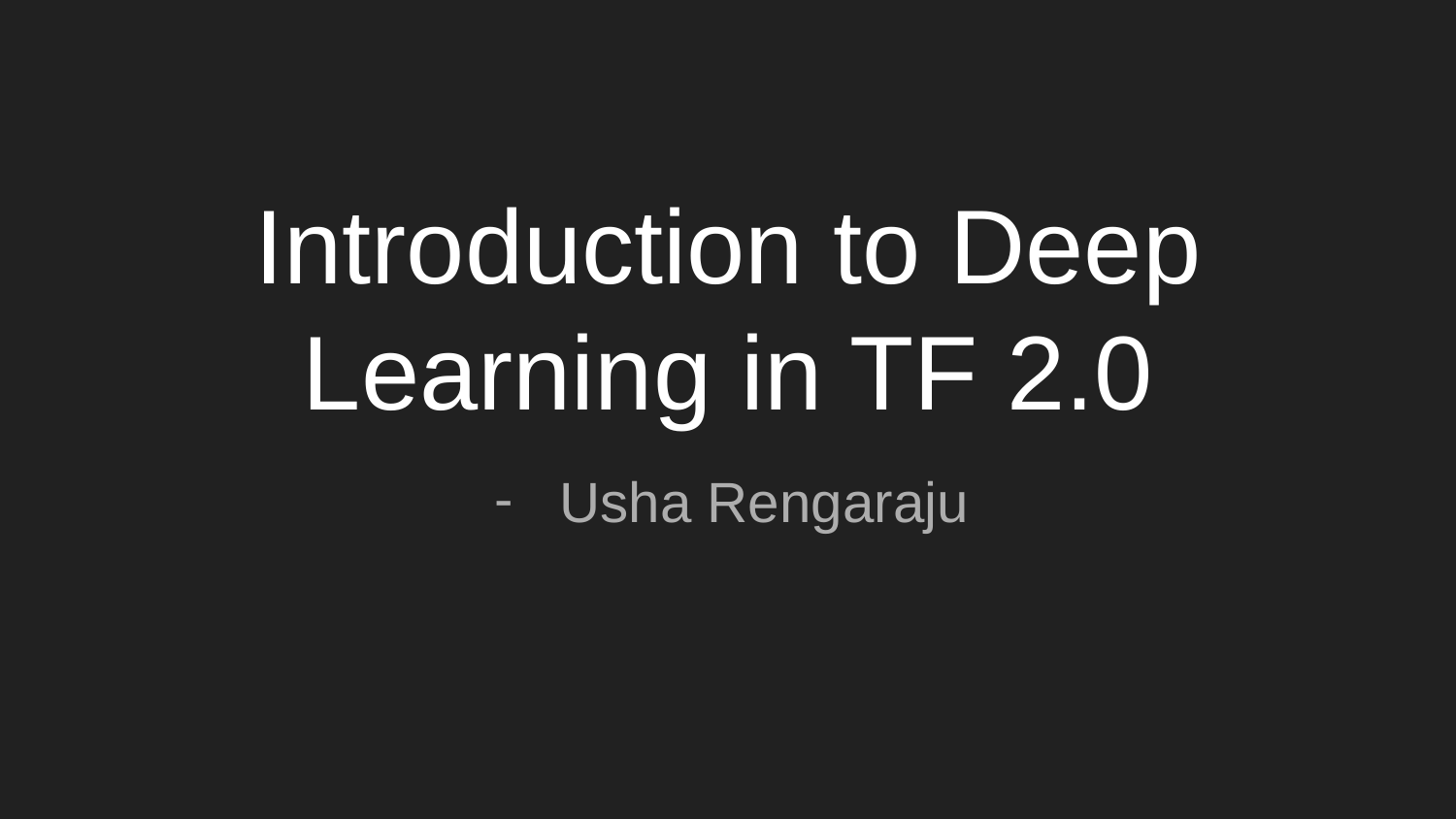

# Introduction to Deep Learning in TF 2.0
Usha Rengaraju